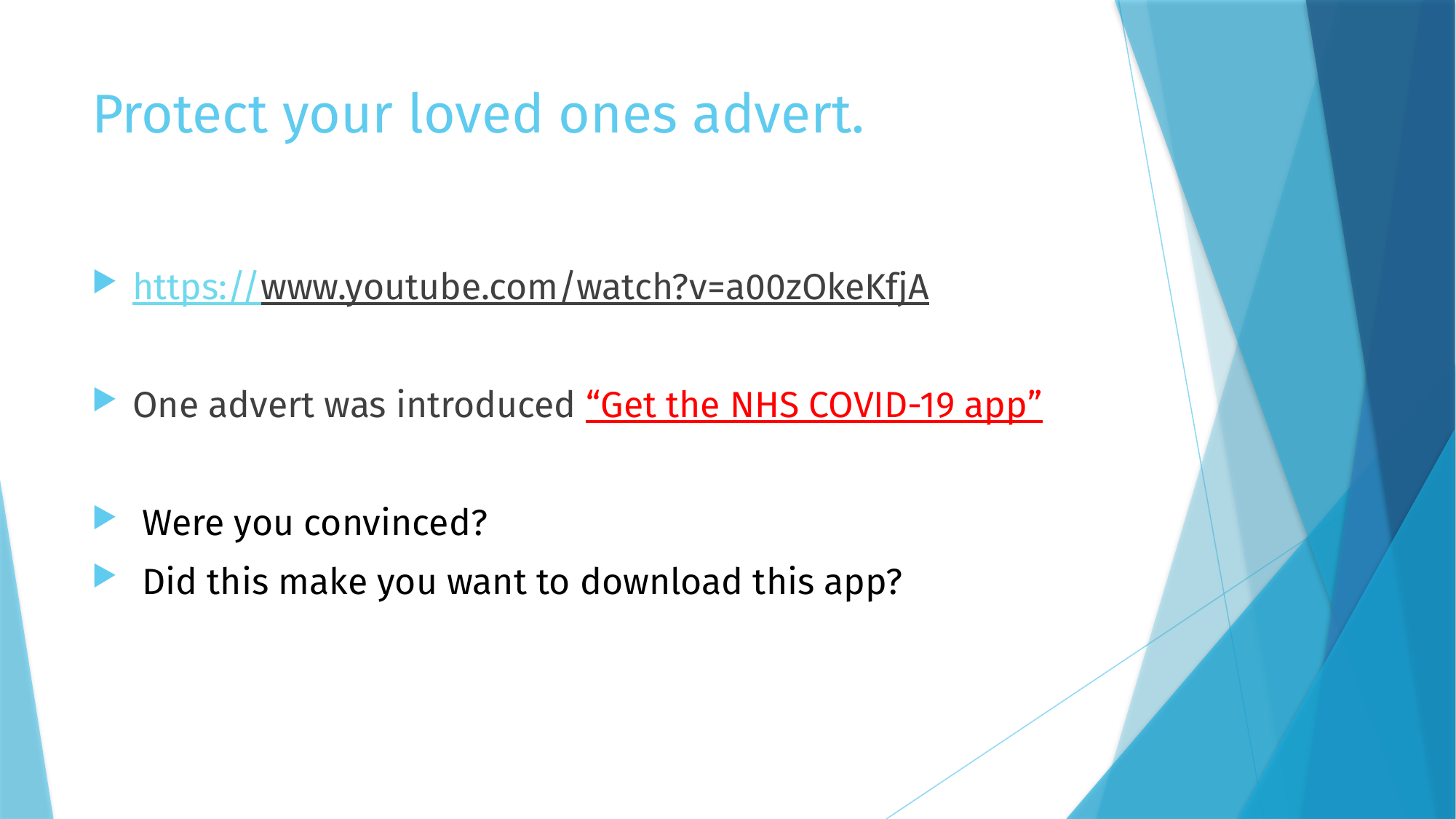

# Protect your loved ones advert.
https://www.youtube.com/watch?v=a00zOkeKfjA

One advert was introduced “Get the NHS COVID-19 app”

 Were you convinced?
 Did this make you want to download this app?